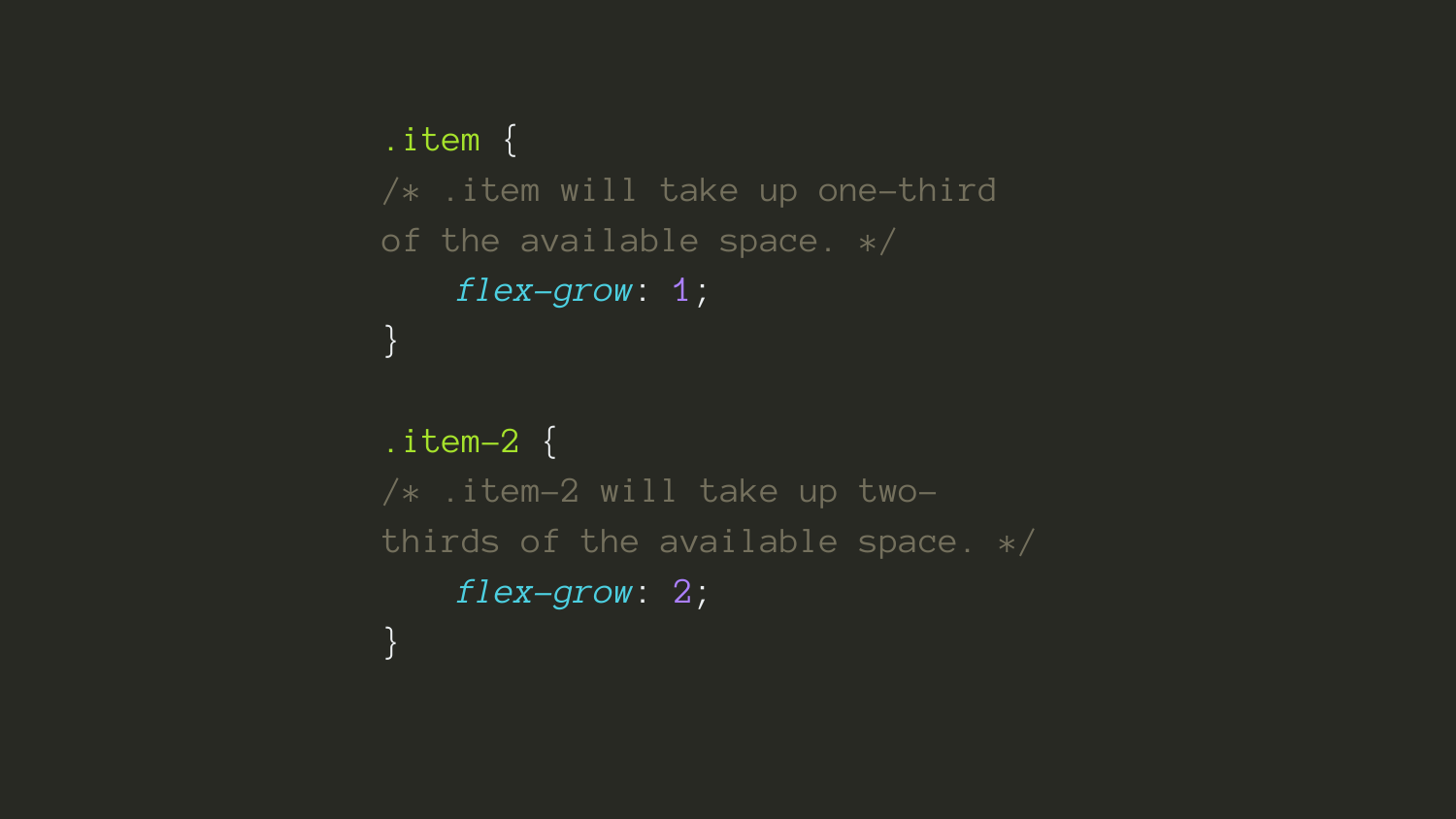

.item {
/* .item will take up one-third of the available space. */
flex-grow: 1;
}

.item-2 {
/* .item-2 will take up two-thirds of the available space. */
flex-grow: 2;
}